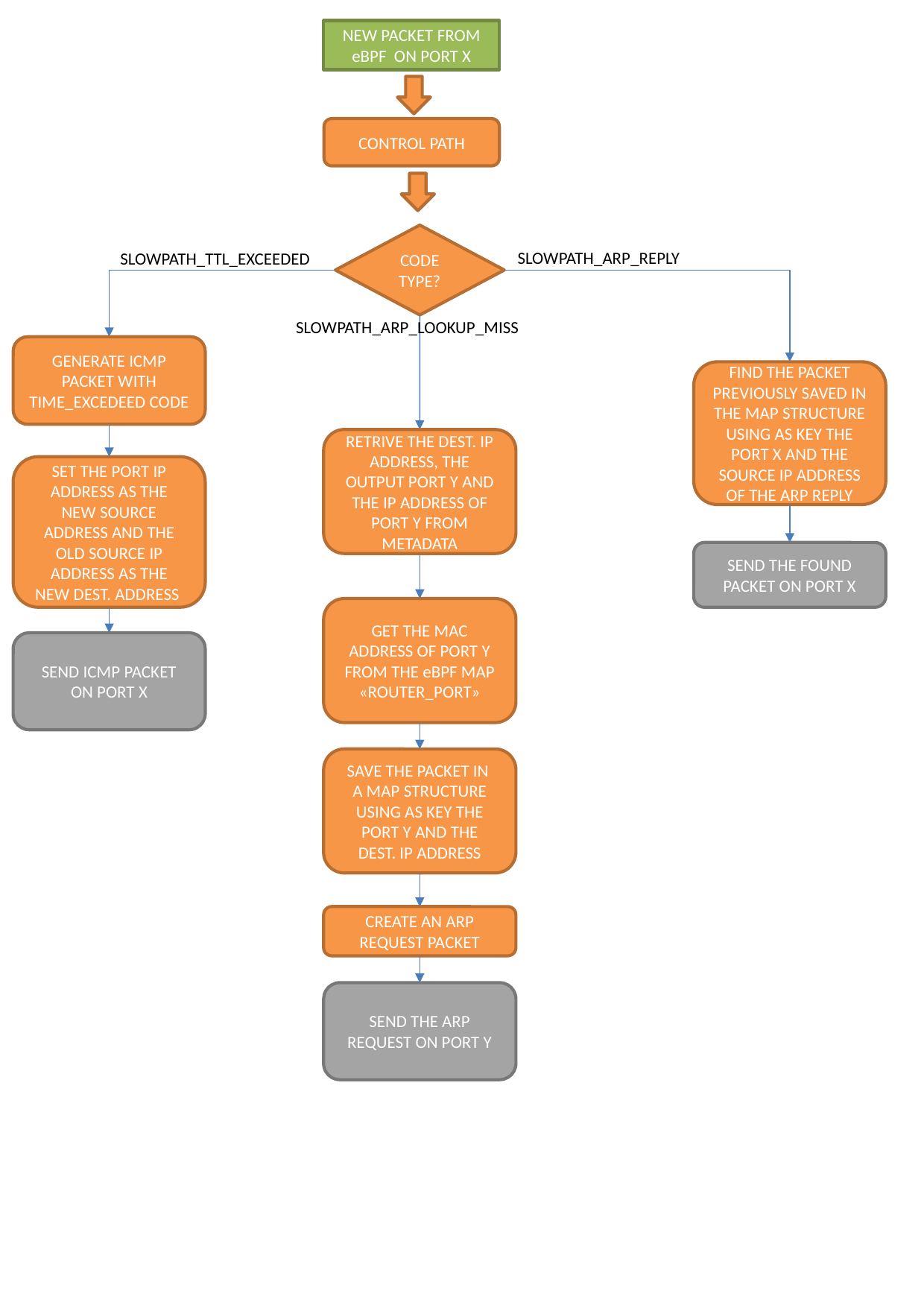

NEW PACKET FROM eBPF  ON PORT X

CONTROL PATH
CONTROL PATH

CODE TYPE?
CODE TYPE?
SLOWPATH_ARP_REPLY
SLOWPATH_TTL_EXCEEDED
SLOWPATH_ARP_LOOKUP_MISS
GENERATE ICMP PACKET WITH TIME_EXCEDEED CODE
FIND THE PACKET PREVIOUSLY SAVED IN THE MAP STRUCTURE USING AS KEY THE PORT X AND THE SOURCE IP ADDRESS OF THE ARP REPLY
RETRIVE THE DEST. IP ADDRESS, THE OUTPUT PORT Y AND THE IP ADDRESS OF PORT Y FROM METADATA
SET THE PORT IP ADDRESS AS THE NEW SOURCE ADDRESS AND THE OLD SOURCE IP ADDRESS AS THE NEW DEST. ADDRESS
SEND THE FOUND PACKET ON PORT X
REDIRECT REPLY ON  PORT X
GET THE MAC ADDRESS OF PORT Y FROM THE eBPF MAP «ROUTER_PORT»
SEND ICMP PACKET ON PORT X
REDIRECT ARP REPLY  ON PORT X
TTL == 1?
SAVE THE PACKET IN  A MAP STRUCTURE USING AS KEY THE PORT Y AND THE DEST. IP ADDRESS
LOOKUP DEST.  ADDRESS IN  ROUTING TABLE  AND GET OUTPUT  PORT Y
CREATE AN ARP REQUEST PACKET
NEXT HOP IN  ARP TABLE?
SEND THE ARP REQUEST ON PORT Y
UPDATE SOURCE AND  DESTINATION MAC,  DECREMENT TTL AND  UPDATE CHECKSUM
SEND PACKET TO  SLOWPATH WITH CODE  ARP_LOOKUP_MISS